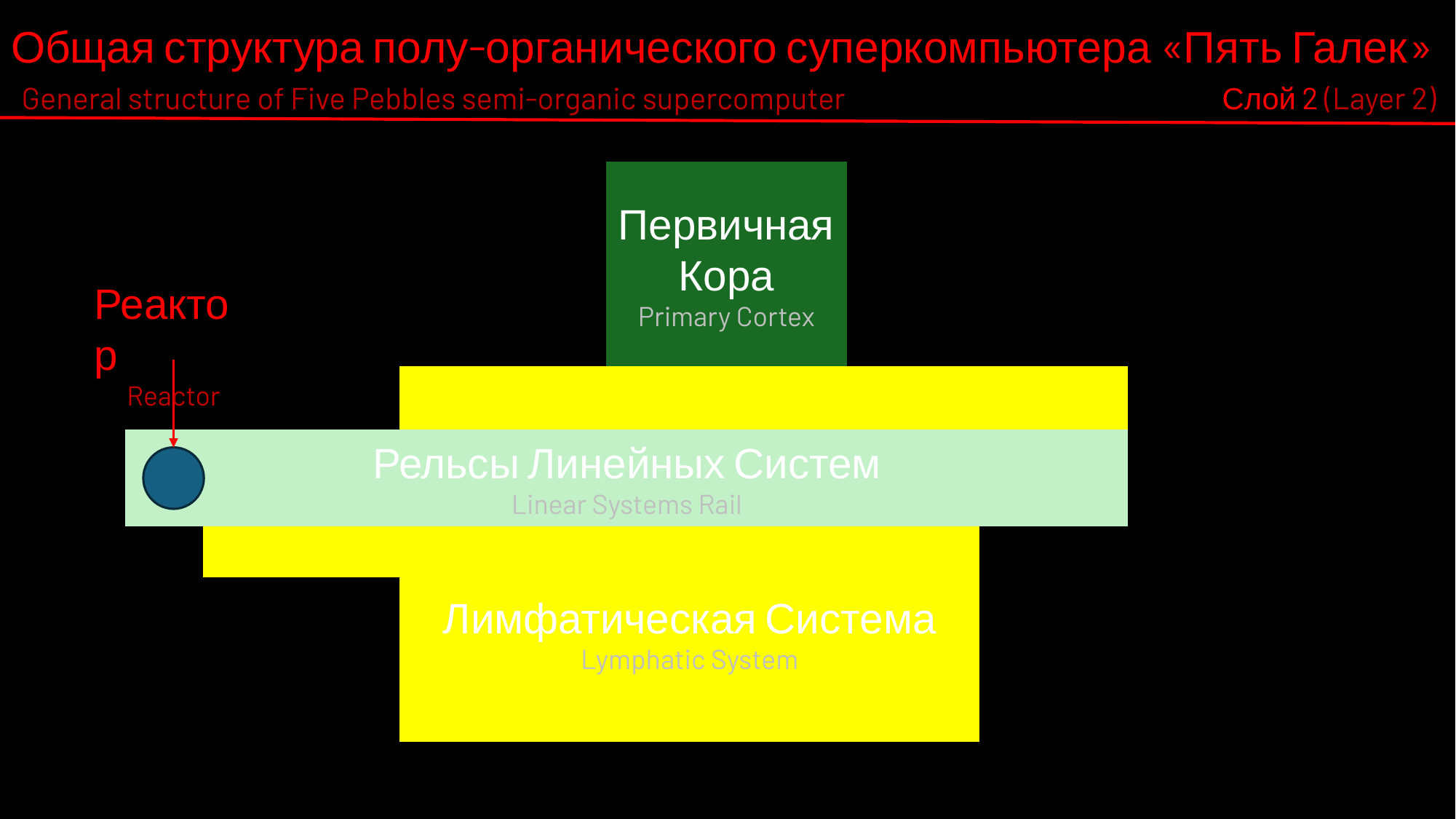

# Общая структура полу-органического суперкомпьютера «Пять Галек»
General structure of Five Pebbles semi-organic supercomputer				Слой 2 (Layer 2)
Первичная
Кора
Primary Cortex
Реактор
Reactor

Рельсы Линейных Систем
Linear Systems Rail

Лимфатическая Система
Lymphatic System